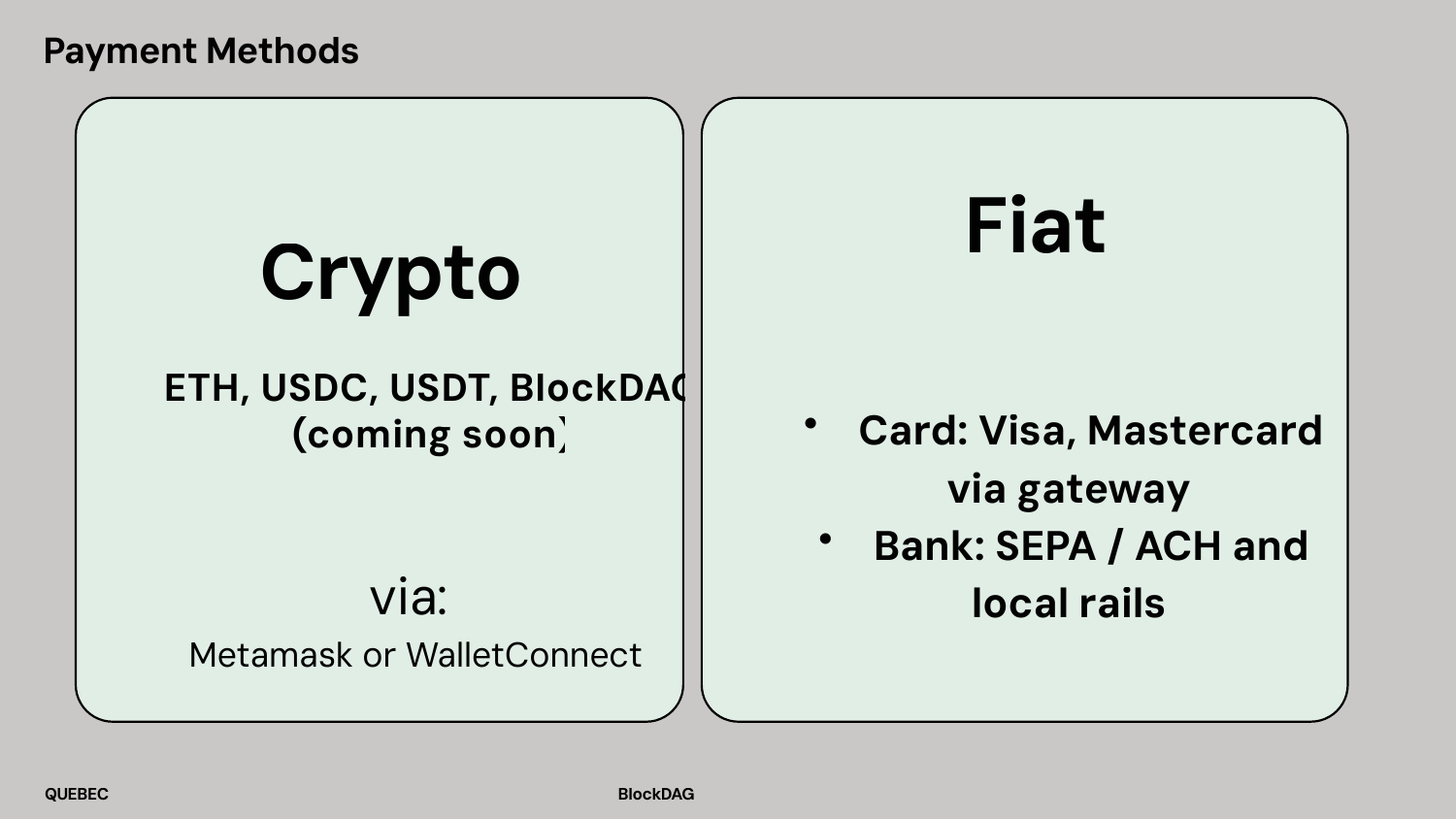

Payment Methods

Crypto
Fiat
ETH, USDC, USDT, BlockDAG (coming soon)
Card: Visa, Mastercard
 via gateway
Bank: SEPA / ACH and
local rails
via:
Metamask or WalletConnect
BlockDAG
QUEBEC